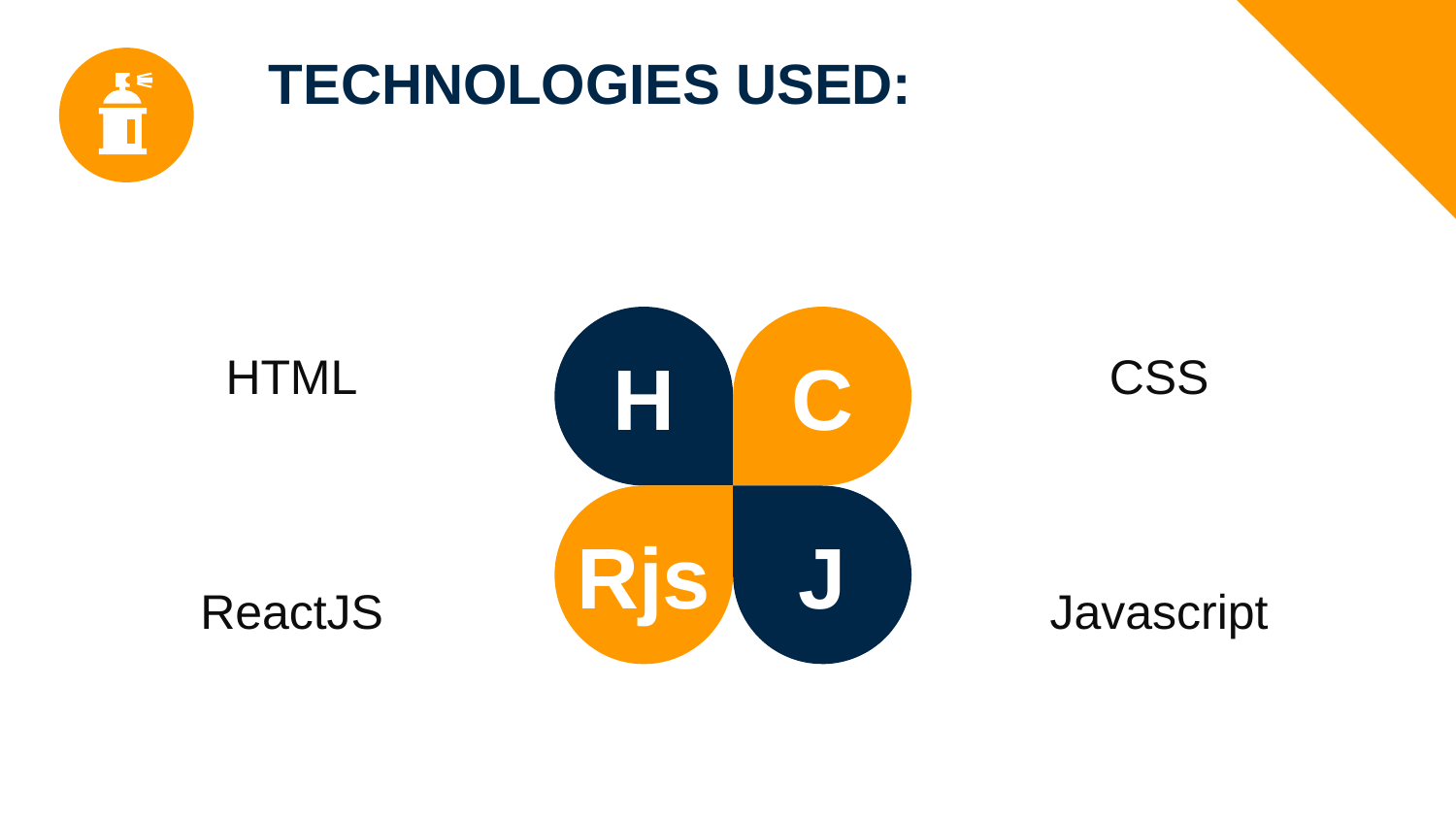

Technologies Used:

HTML
CSS
H
C
Rjs
J
ReactJS
Javascript